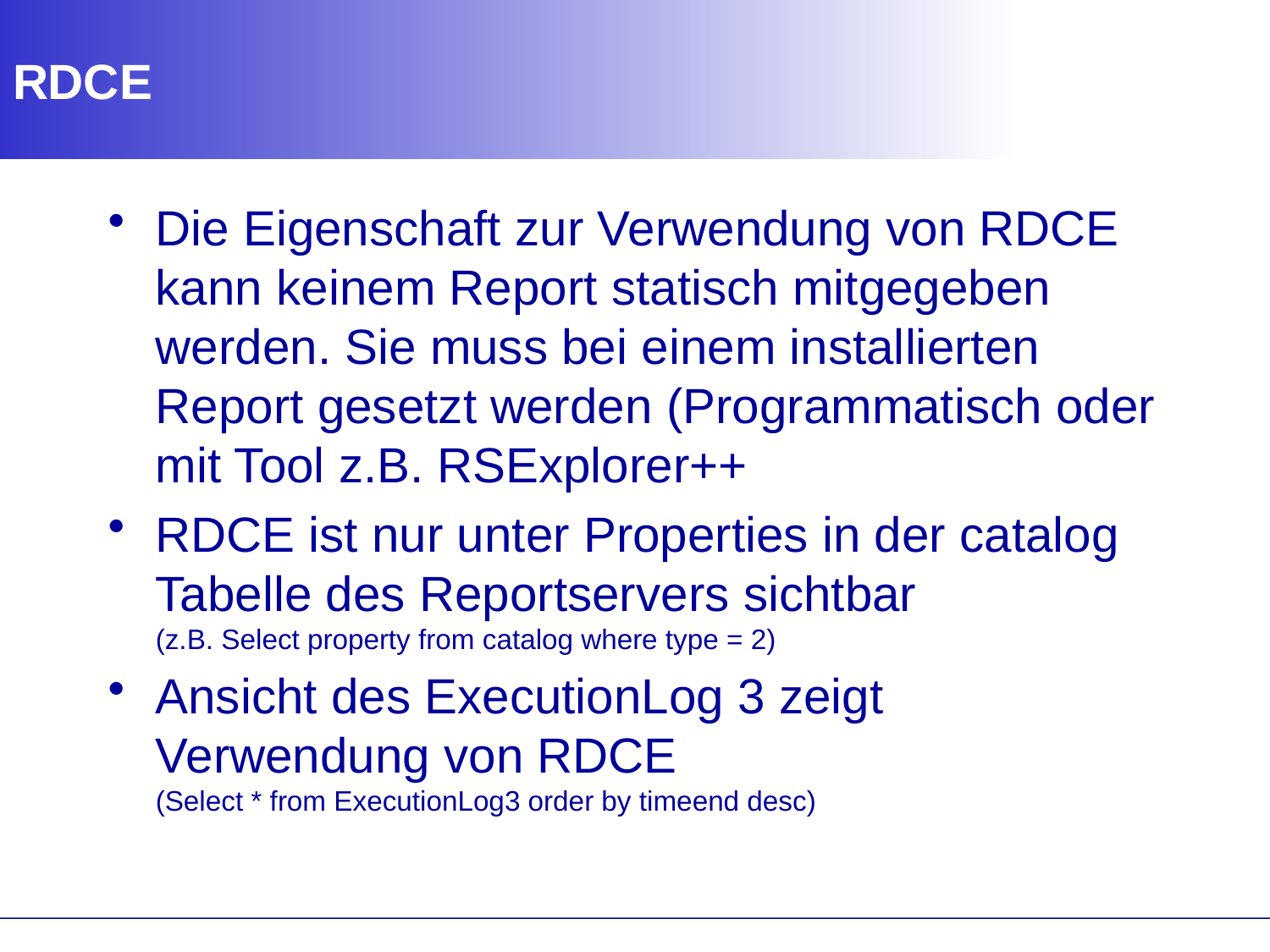

# RDCE
Die Eigenschaft zur Verwendung von RDCE kann keinem Report statisch mitgegeben werden. Sie muss bei einem installierten Report gesetzt werden (Programmatisch oder mit Tool z.B. RSExplorer++
RDCE ist nur unter Properties in der catalog Tabelle des Reportservers sichtbar
(z.B. Select property from catalog where type = 2)
Ansicht des ExecutionLog 3 zeigt Verwendung von RDCE
(Select * from ExecutionLog3 order by timeend desc)